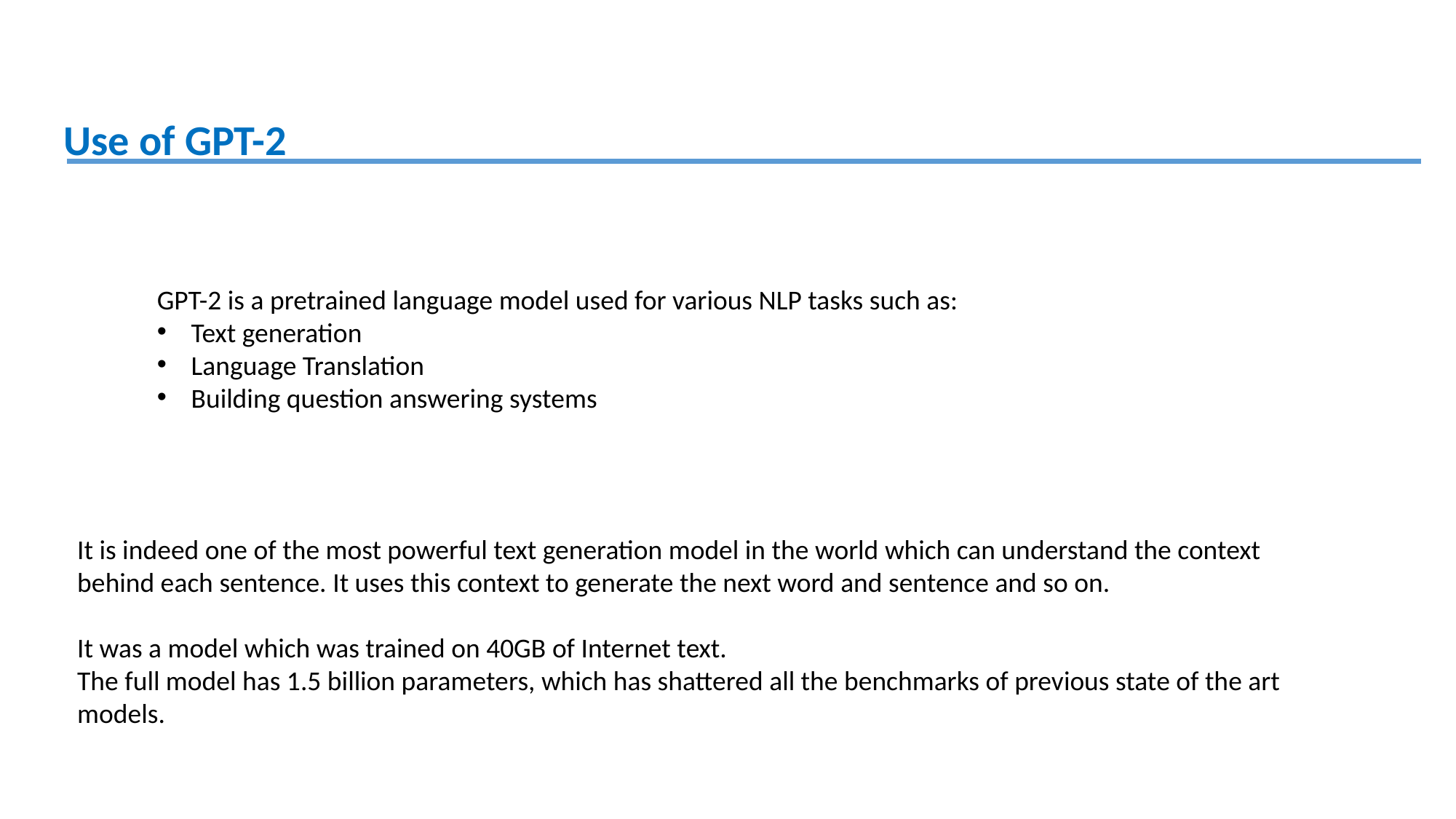

Use of GPT-2
GPT-2 is a pretrained language model used for various NLP tasks such as:
Text generation
Language Translation
Building question answering systems
It is indeed one of the most powerful text generation model in the world which can understand the context behind each sentence. It uses this context to generate the next word and sentence and so on.

It was a model which was trained on 40GB of Internet text.
The full model has 1.5 billion parameters, which has shattered all the benchmarks of previous state of the art models.